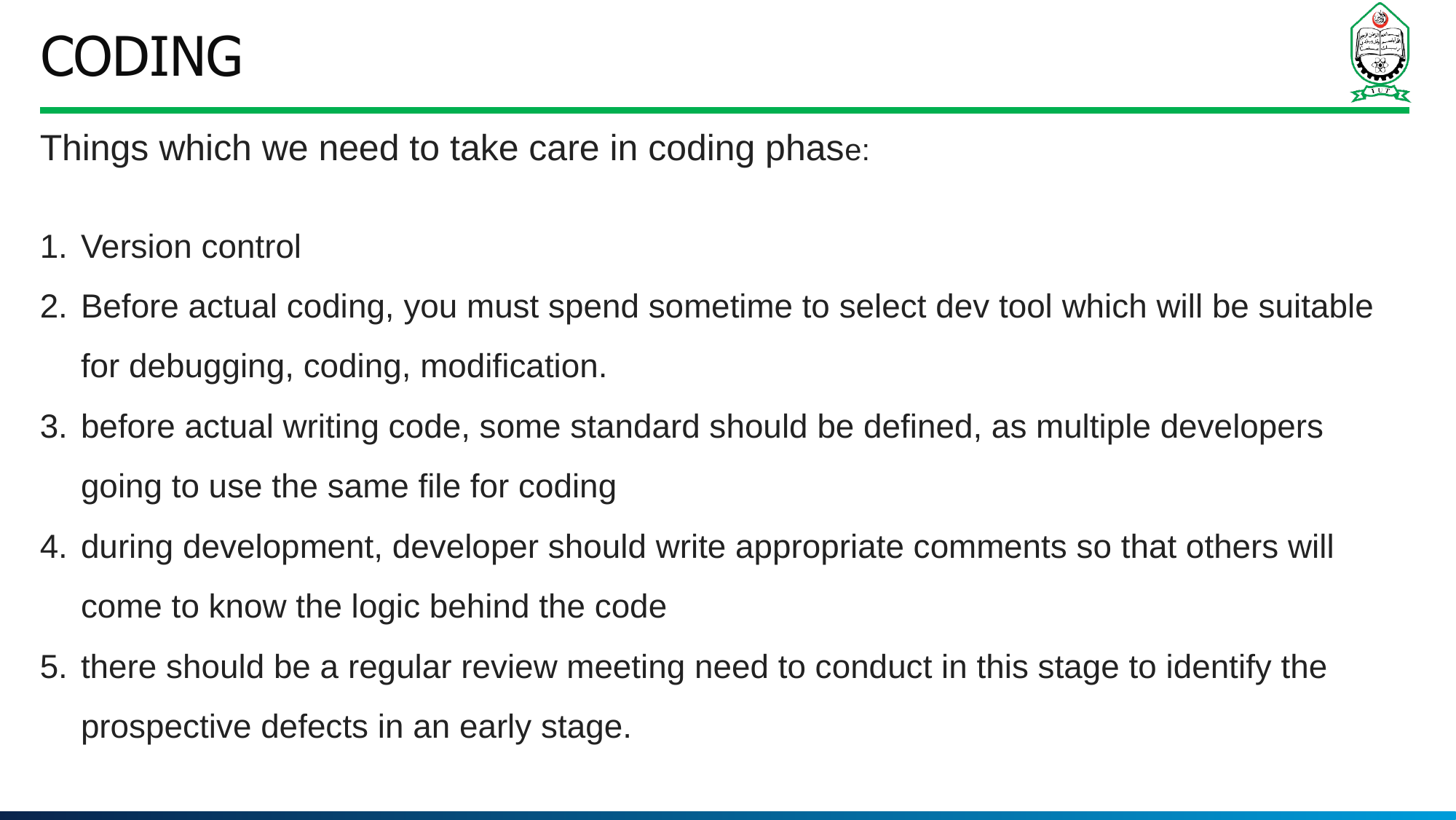

# Coding
Things which we need to take care in coding phase:

Version control
Before actual coding, you must spend sometime to select dev tool which will be suitable for debugging, coding, modification.
before actual writing code, some standard should be defined, as multiple developers going to use the same file for coding
during development, developer should write appropriate comments so that others will come to know the logic behind the code
there should be a regular review meeting need to conduct in this stage to identify the prospective defects in an early stage.